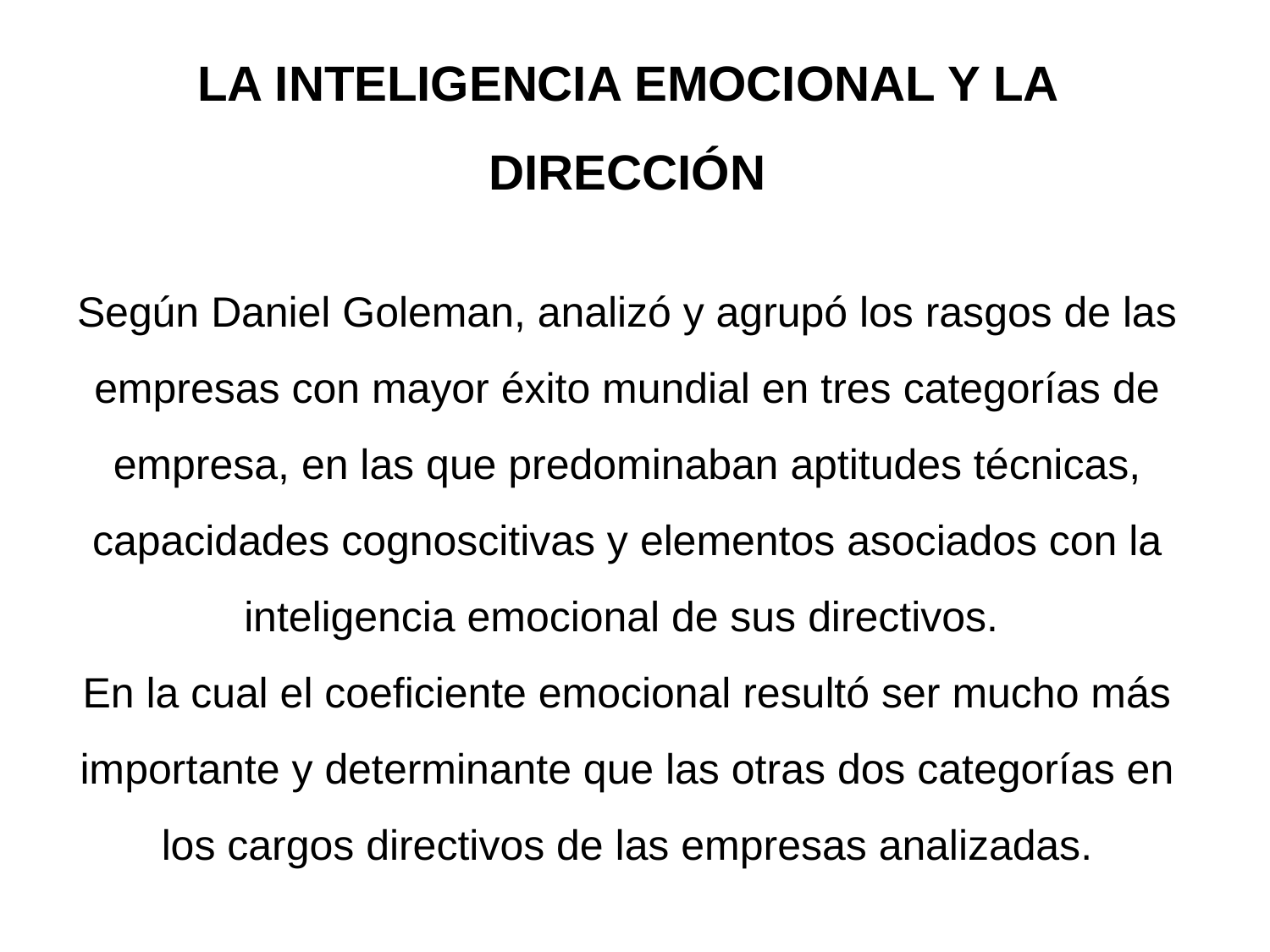

LA INTELIGENCIA EMOCIONAL Y LA DIRECCIÓN
Según Daniel Goleman, analizó y agrupó los rasgos de las empresas con mayor éxito mundial en tres categorías de empresa, en las que predominaban aptitudes técnicas, capacidades cognoscitivas y elementos asociados con la inteligencia emocional de sus directivos.
En la cual el coeficiente emocional resultó ser mucho más importante y determinante que las otras dos categorías en los cargos directivos de las empresas analizadas.